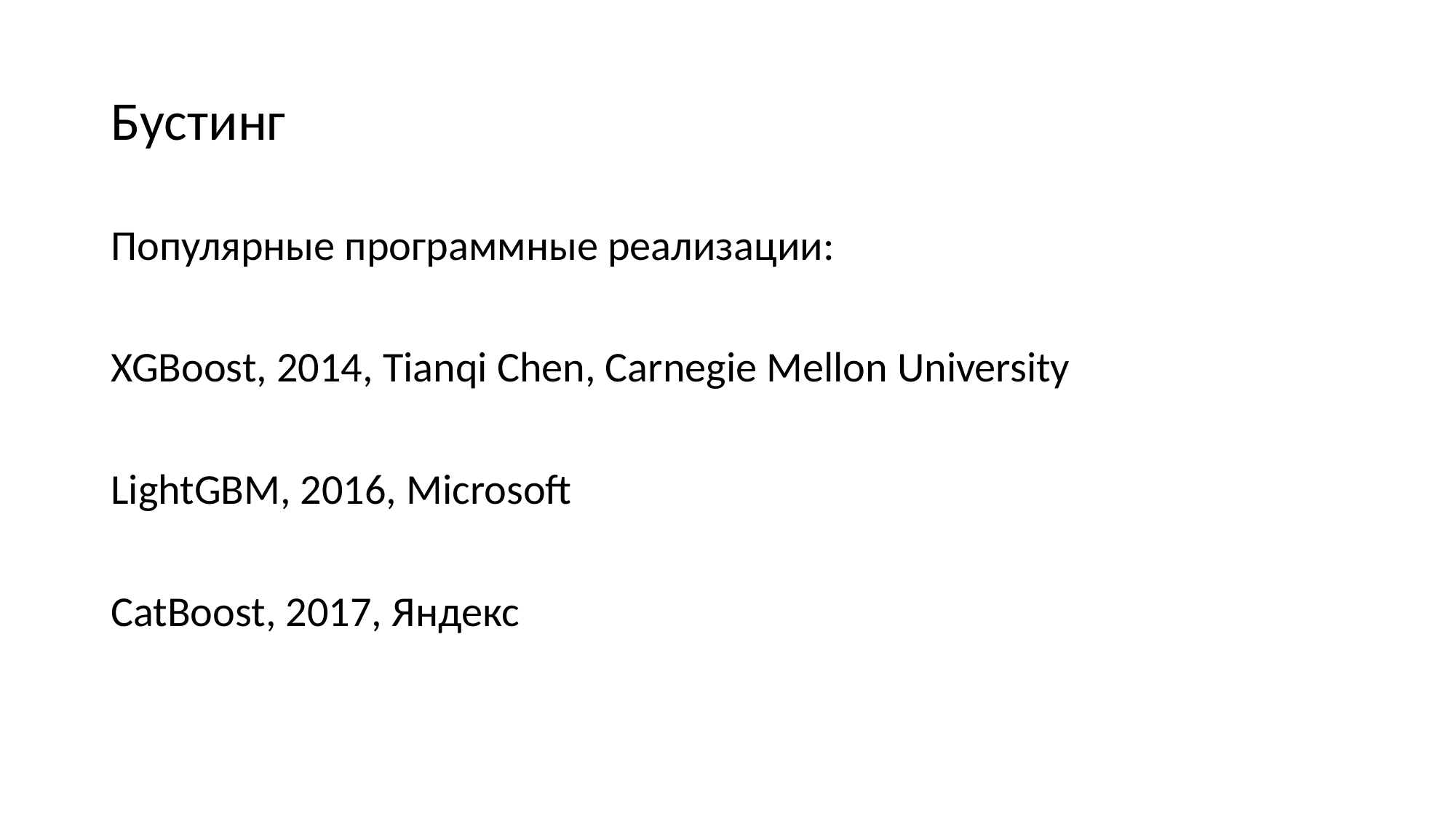

# Бустинг
Популярные программные реализации:

XGBoost, 2014, Tianqi Chen, Carnegie Mellon University

LightGBM, 2016, Microsoft

CatBoost, 2017, Яндекс